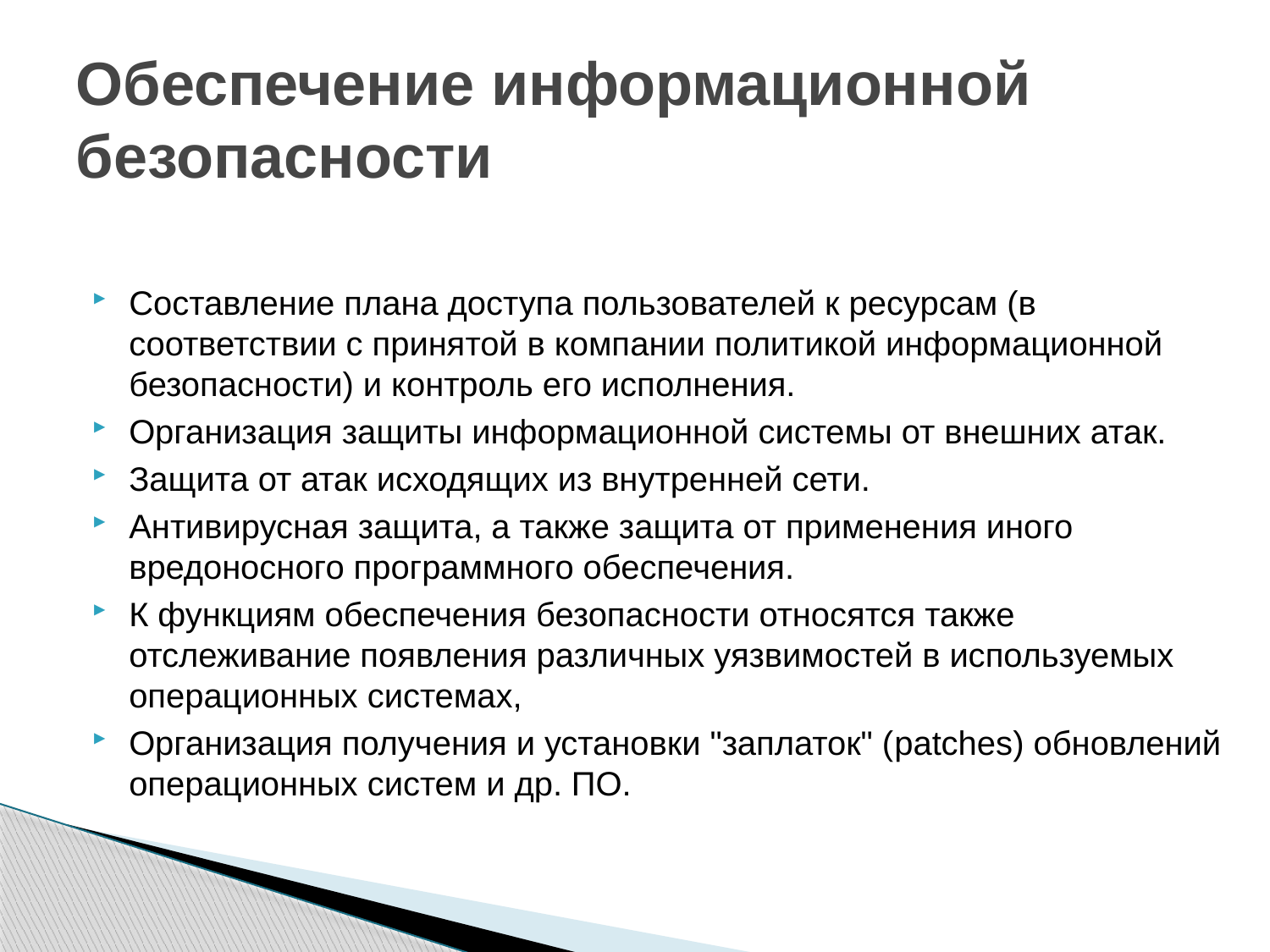

# Обеспечение информационной безопасности
Составление плана доступа пользователей к ресурсам (в соответствии с принятой в компании политикой информационной безопасности) и контроль его исполнения.
Организация защиты информационной системы от внешних атак.
Защита от атак исходящих из внутренней сети.
Антивирусная защита, а также защита от применения иного вредоносного программного обеспечения.
К функциям обеспечения безопасности относятся также отслеживание появления различных уязвимостей в используемых операционных системах,
Организация получения и установки "заплаток" (patches) обновлений операционных систем и др. ПО.